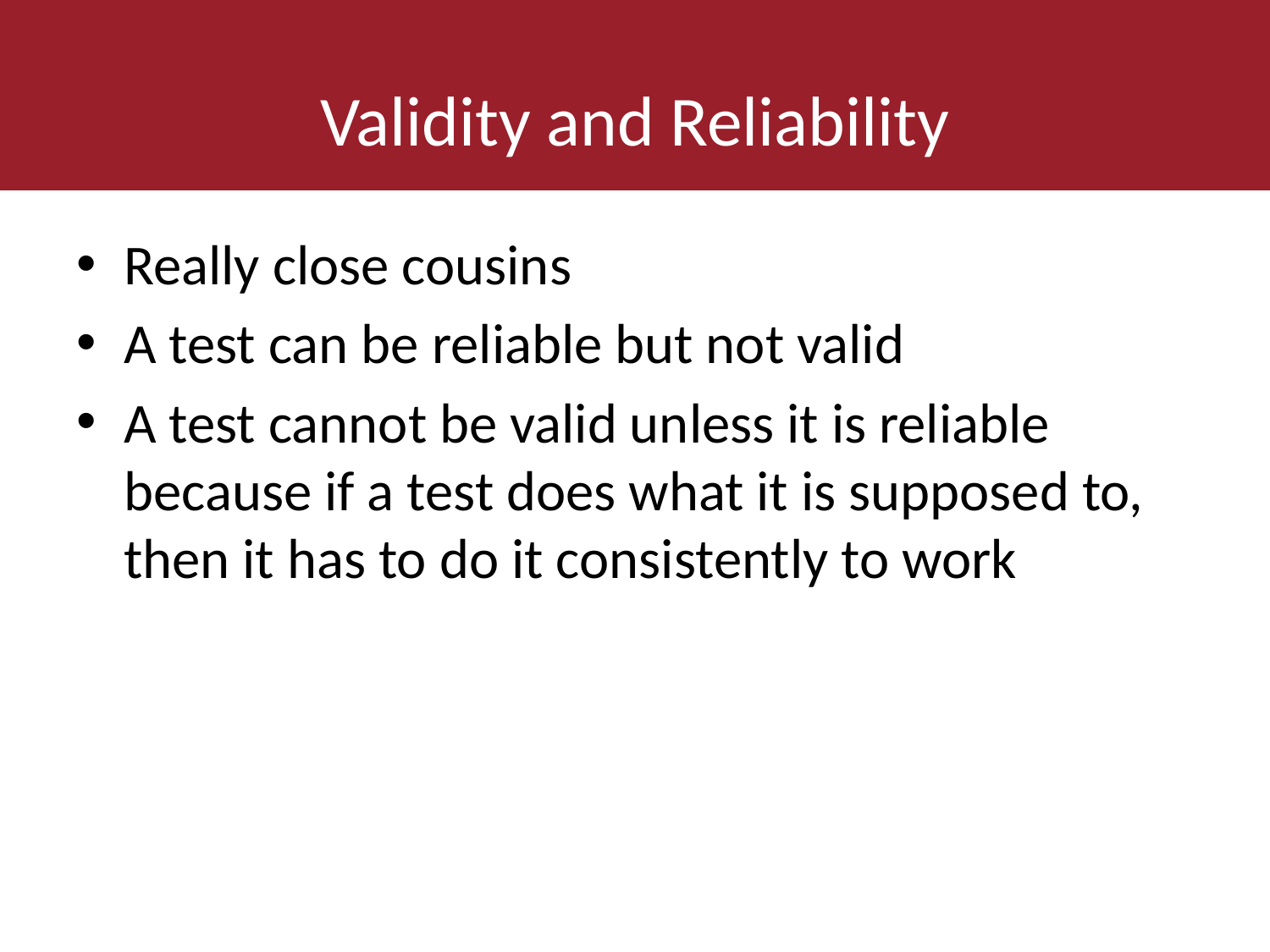

# Validity and Reliability
Really close cousins
A test can be reliable but not valid
A test cannot be valid unless it is reliable because if a test does what it is supposed to, then it has to do it consistently to work